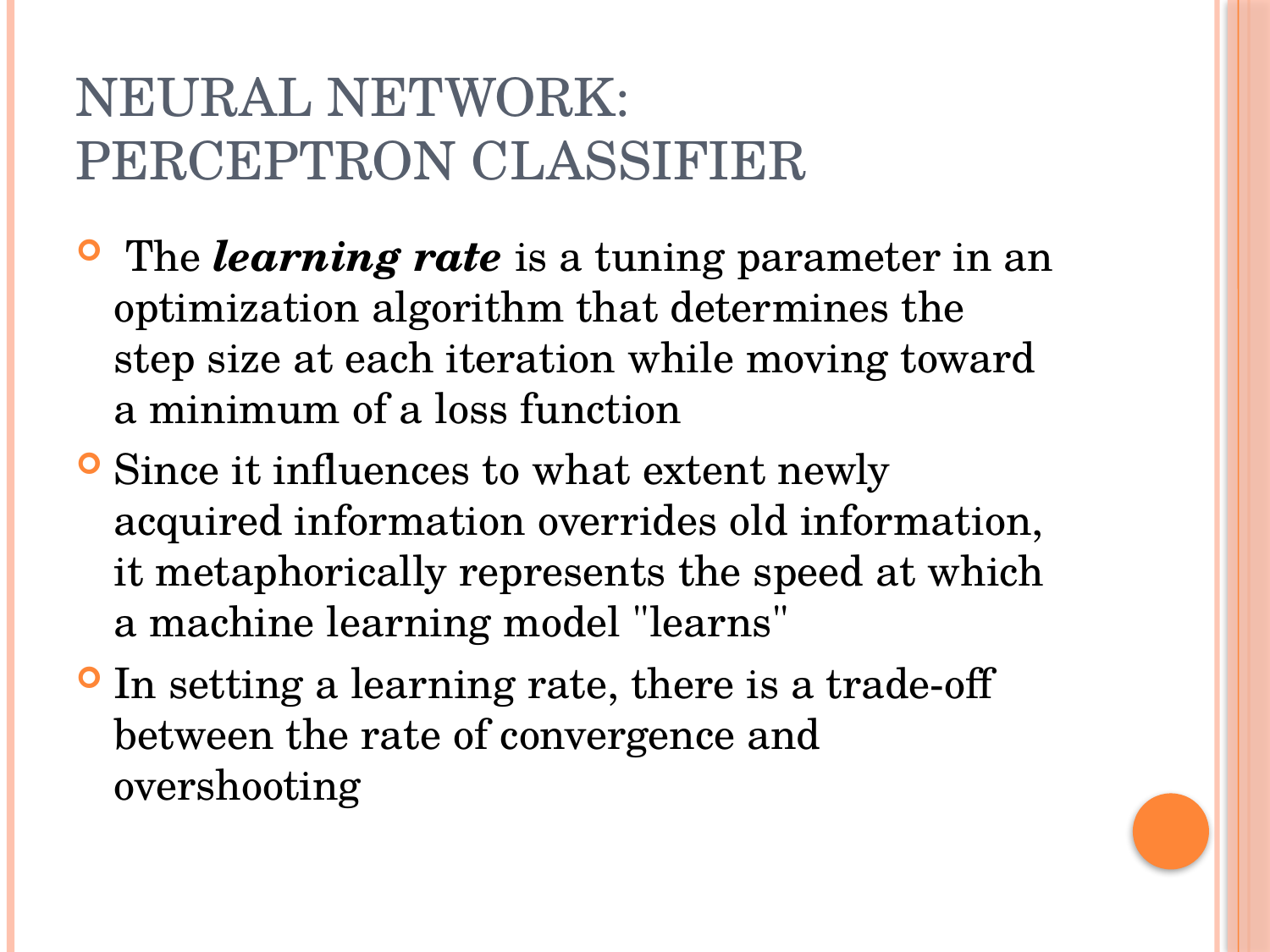

# Neural Network: Perceptron Classifier
 The learning rate is a tuning parameter in an optimization algorithm that determines the step size at each iteration while moving toward a minimum of a loss function
Since it influences to what extent newly acquired information overrides old information, it metaphorically represents the speed at which a machine learning model "learns"
In setting a learning rate, there is a trade-off between the rate of convergence and overshooting